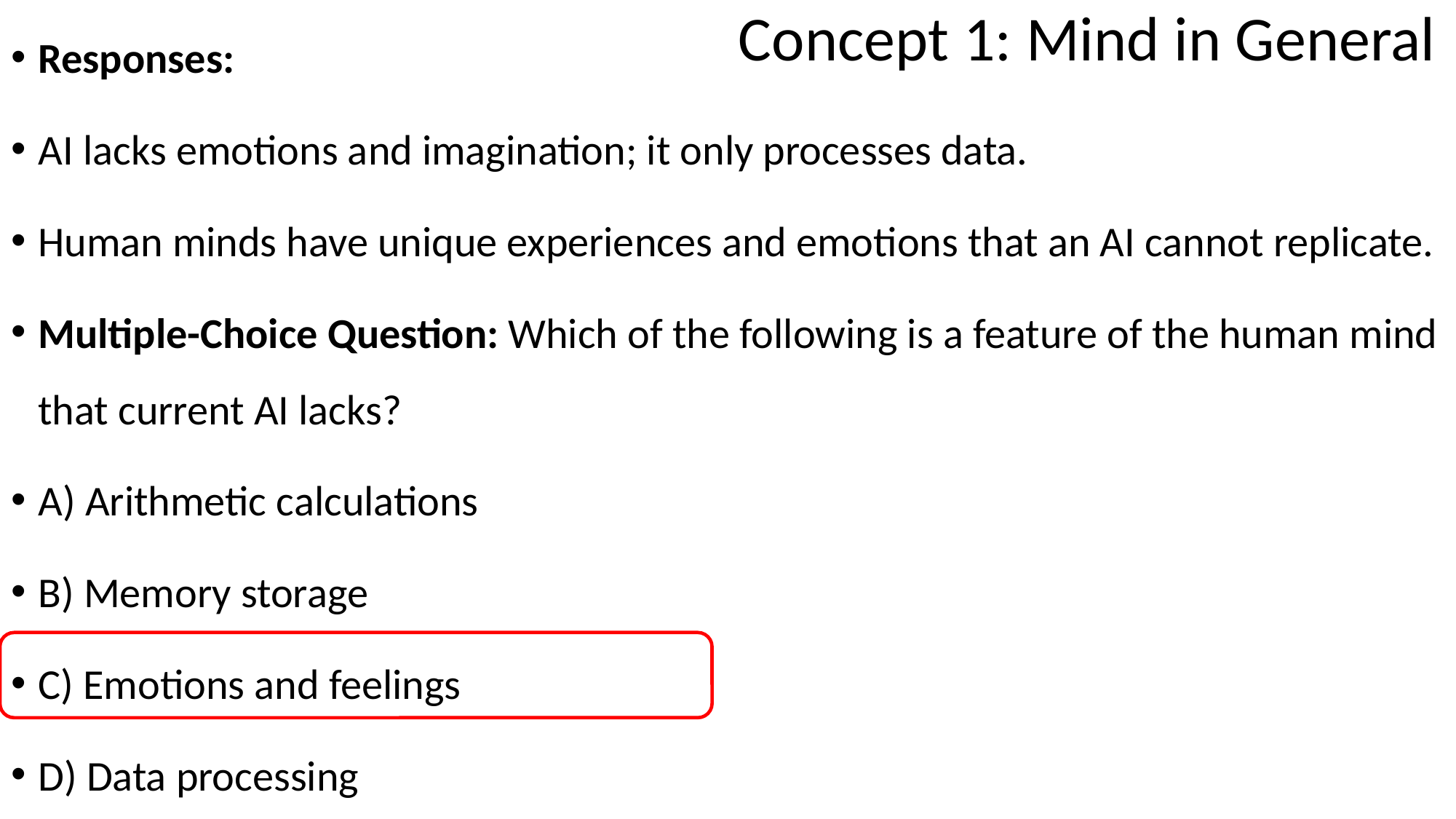

Responses:
AI lacks emotions and imagination; it only processes data.
Human minds have unique experiences and emotions that an AI cannot replicate.
Multiple-Choice Question: Which of the following is a feature of the human mind that current AI lacks?
A) Arithmetic calculations
B) Memory storage
C) Emotions and feelings
D) Data processing
# Concept 1: Mind in General